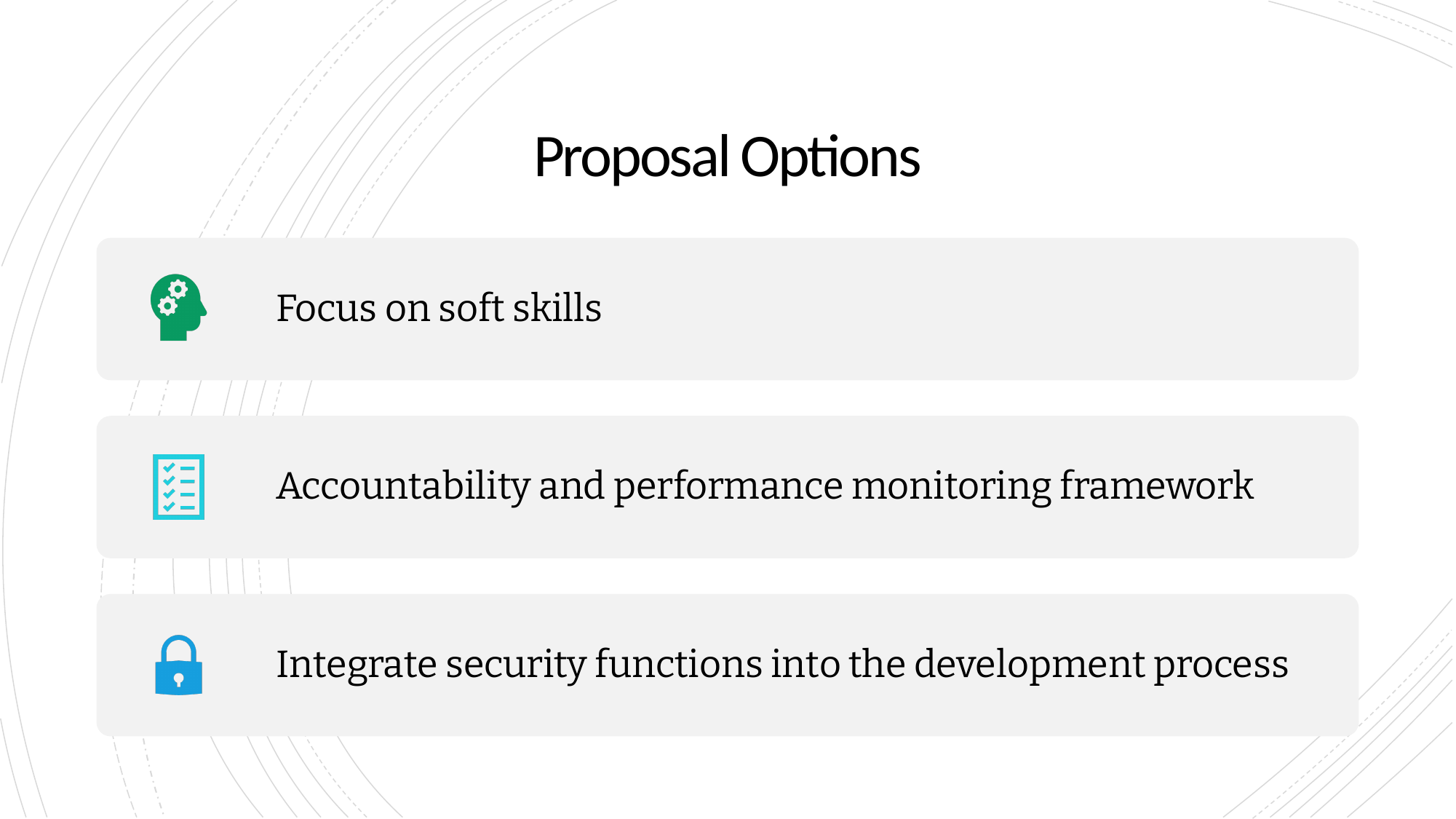

# Proposal Options
Focus on soft skills
Accountability and performance monitoring framework
Integrate security functions into the development process